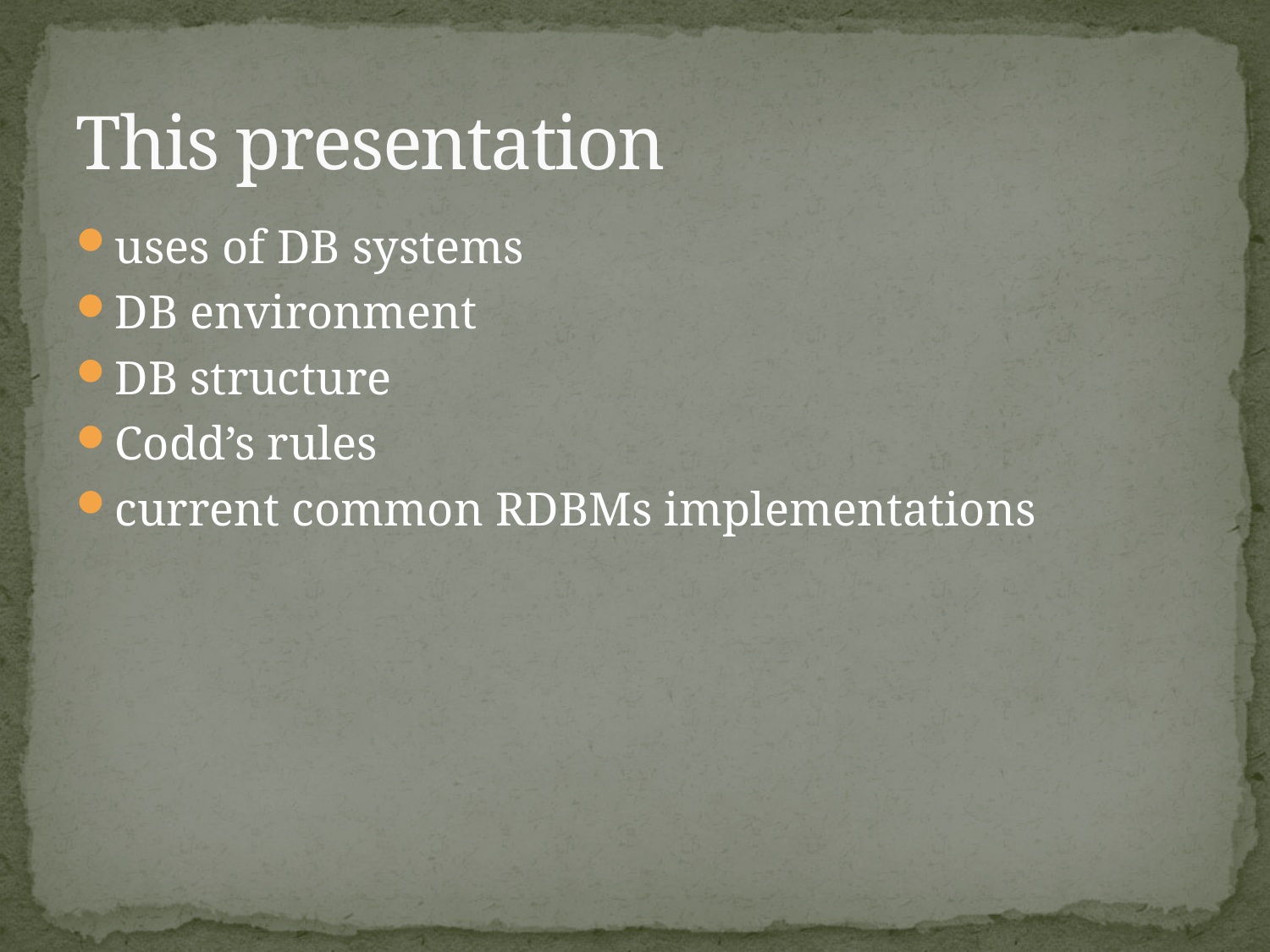

# This presentation
uses of DB systems
DB environment
DB structure
Codd’s rules
current common RDBMs implementations